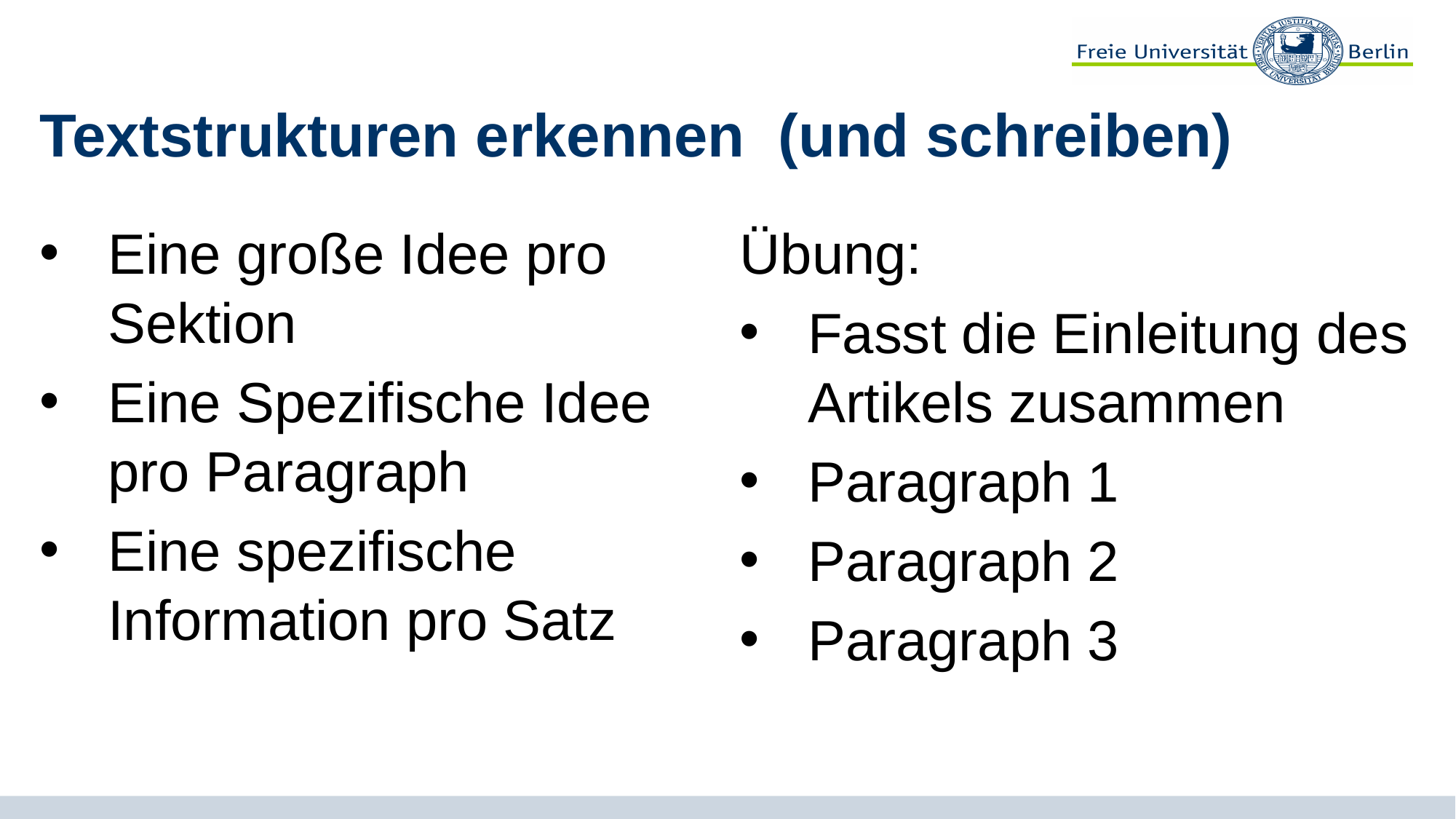

# Textstrukturen erkennen  (und schreiben)
Eine große Idee pro Sektion
Eine Spezifische Idee pro Paragraph
Eine spezifische Information pro Satz
Übung:
Fasst die Einleitung des Artikels zusammen
Paragraph 1
Paragraph 2
Paragraph 3